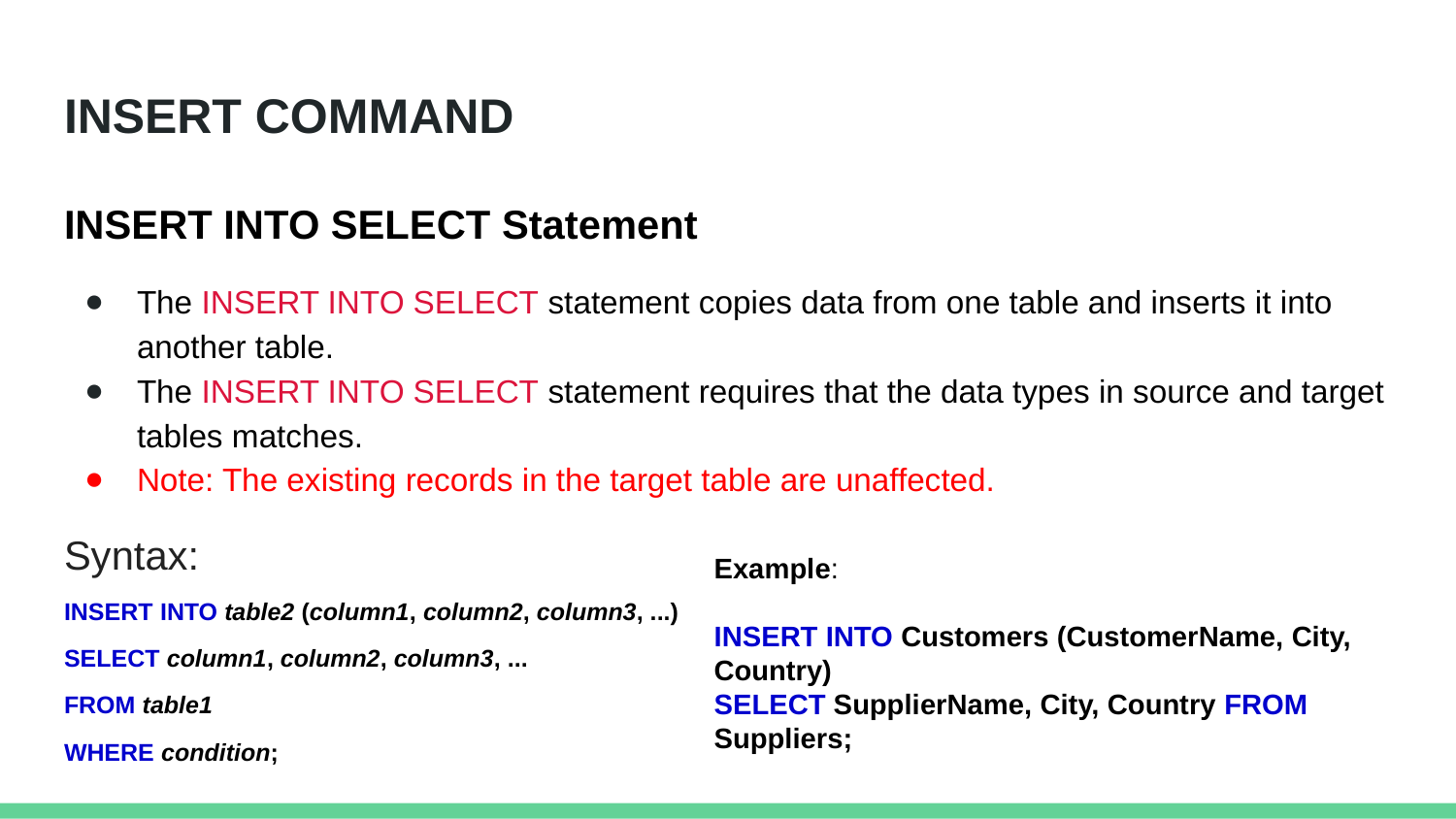

# INSERT COMMAND
INSERT INTO SELECT Statement
The INSERT INTO SELECT statement copies data from one table and inserts it into another table.
The INSERT INTO SELECT statement requires that the data types in source and target tables matches.
Note: The existing records in the target table are unaffected.
Syntax:
INSERT INTO table2 (column1, column2, column3, ...)
SELECT column1, column2, column3, ...
FROM table1
WHERE condition;
Example:

INSERT INTO Customers (CustomerName, City, Country)
SELECT SupplierName, City, Country FROM Suppliers;